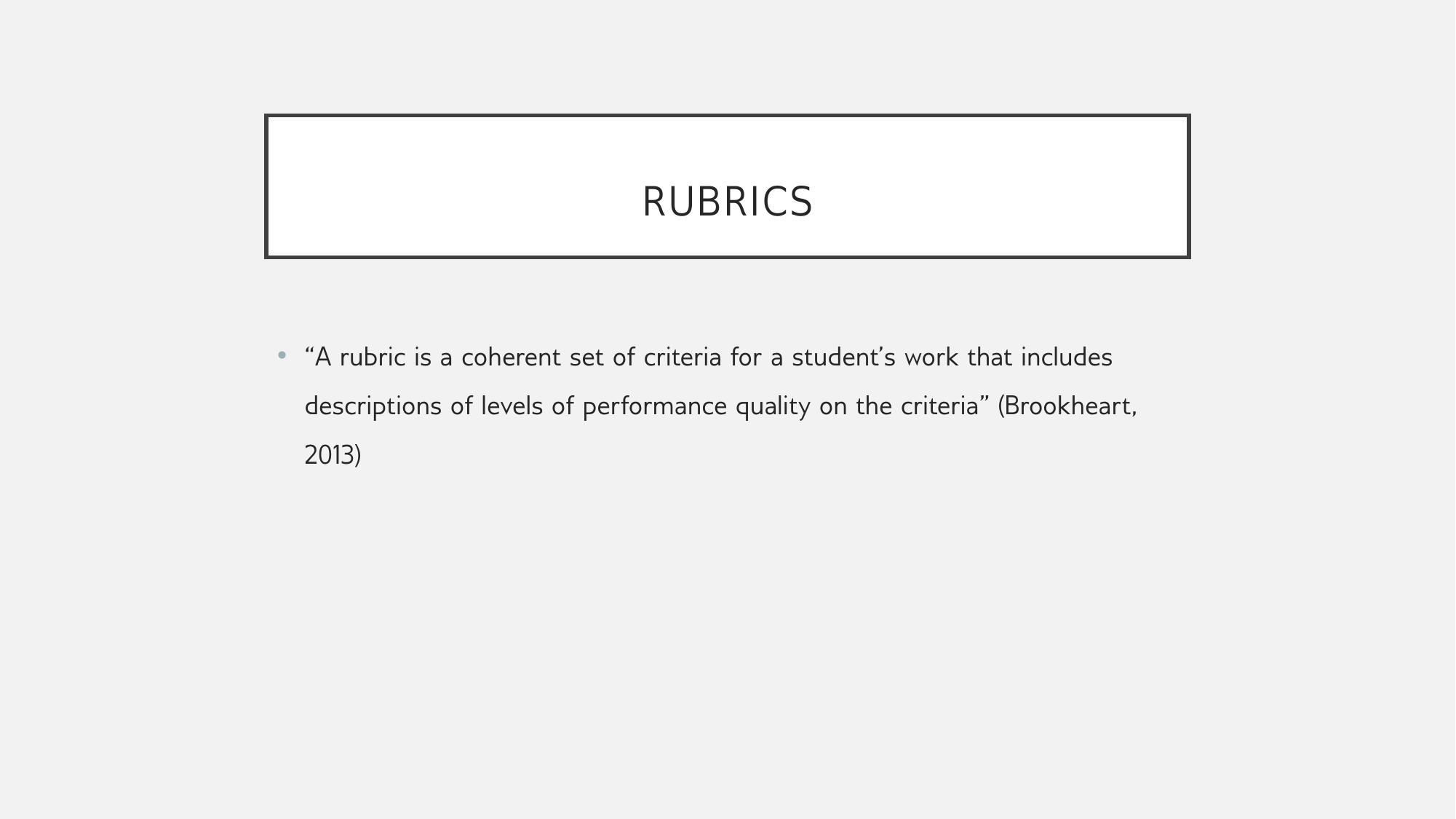

# rubrics
“A rubric is a coherent set of criteria for a student’s work that includes descriptions of levels of performance quality on the criteria” (Brookheart, 2013)